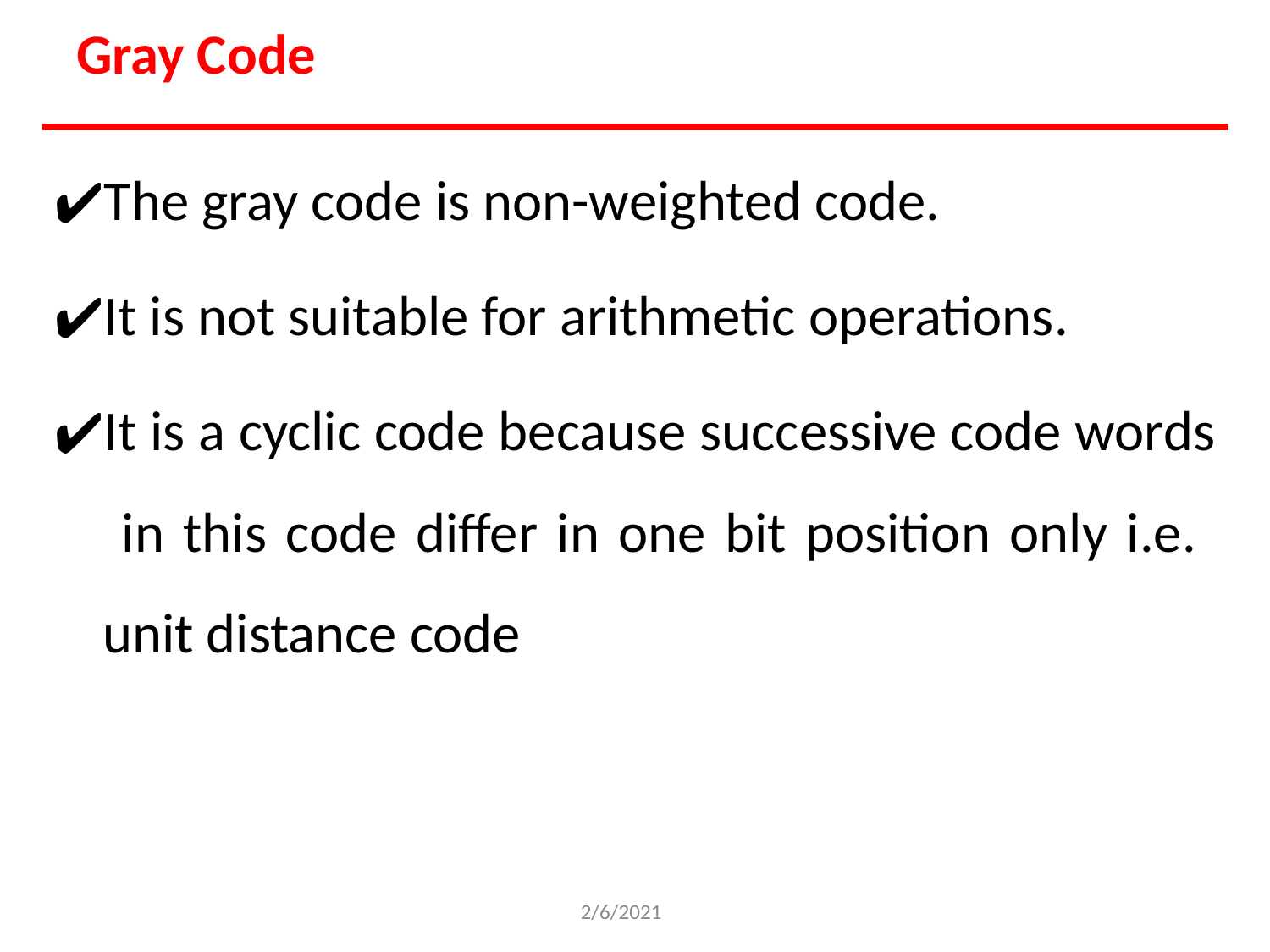

# Gray Code

The gray code is non-weighted code.
It is not suitable for arithmetic operations.
It is a cyclic code because successive code words  in this code differ in one bit position only i.e.  unit distance code
2/6/2021